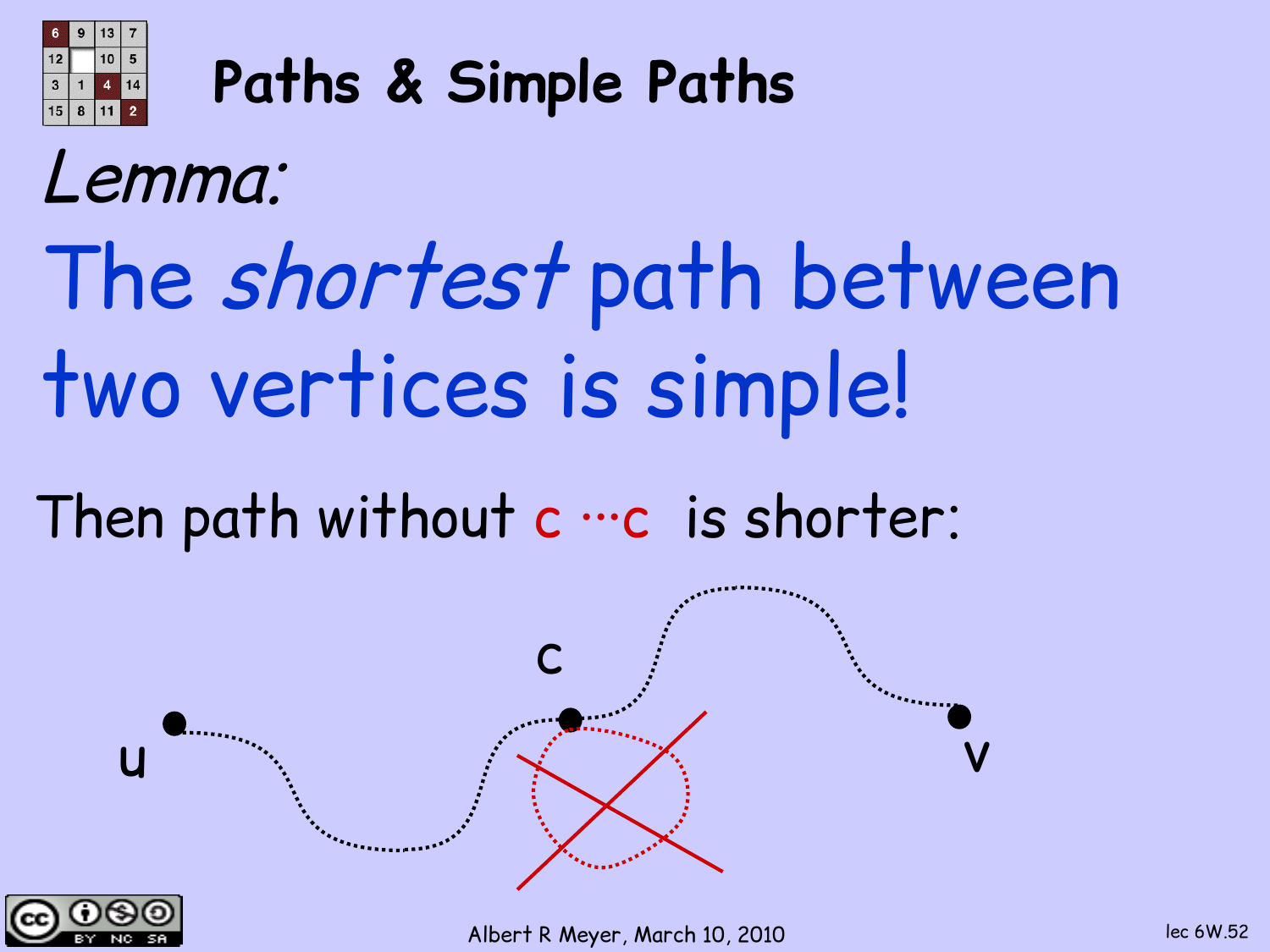

# Paths & Simple Paths
Lemma:
The shortest path between
two vertices is simple!
Then path without c ···c  is shorter:
c

v

u

lec 6W.52